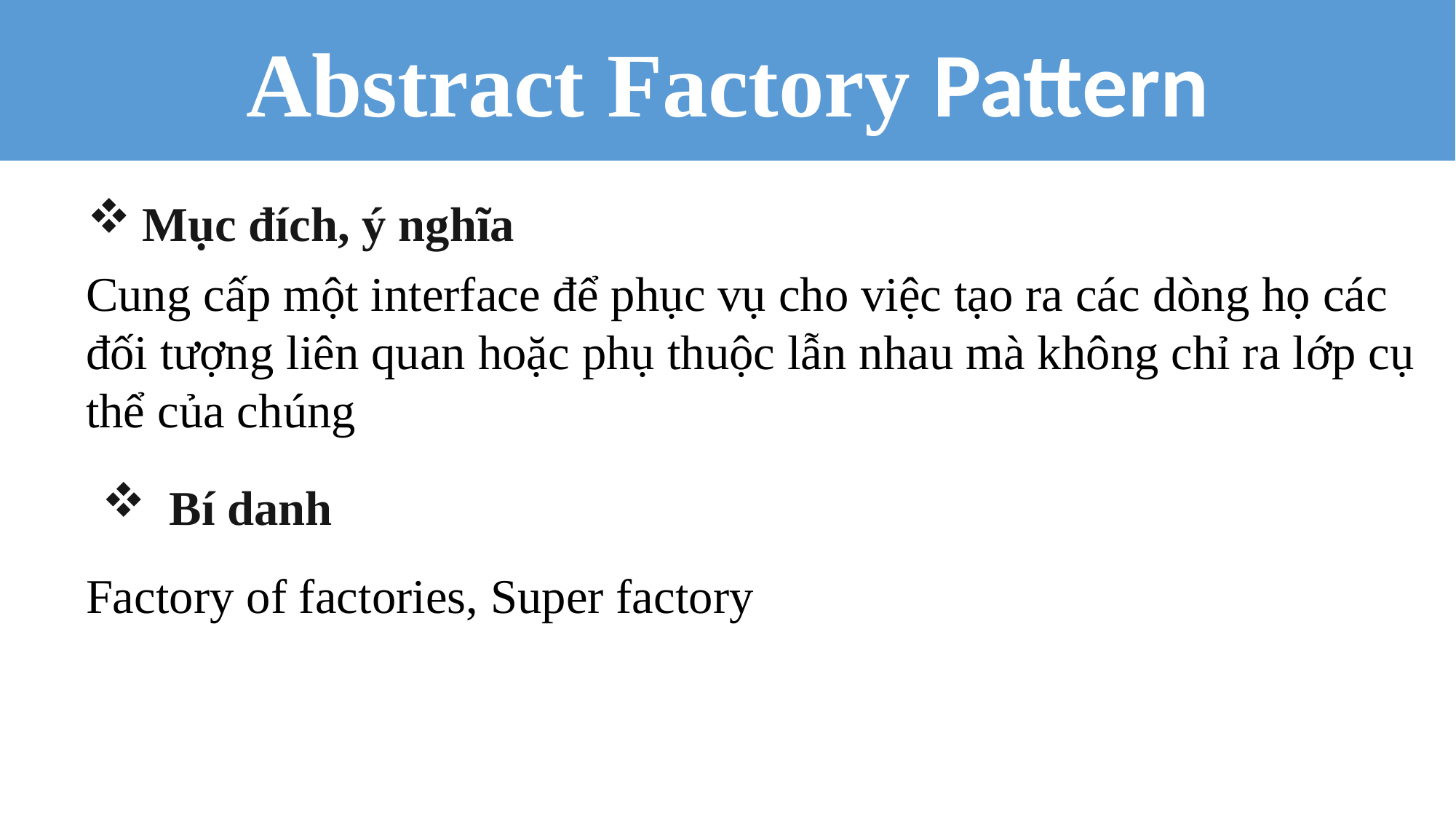

Abstract Factory Pattern
Mục đích, ý nghĩa
Cung cấp một interface để phục vụ cho việc tạo ra các dòng họ các đối tượng liên quan hoặc phụ thuộc lẫn nhau mà không chỉ ra lớp cụ thể của chúng
 Bí danh
Factory of factories, Super factory